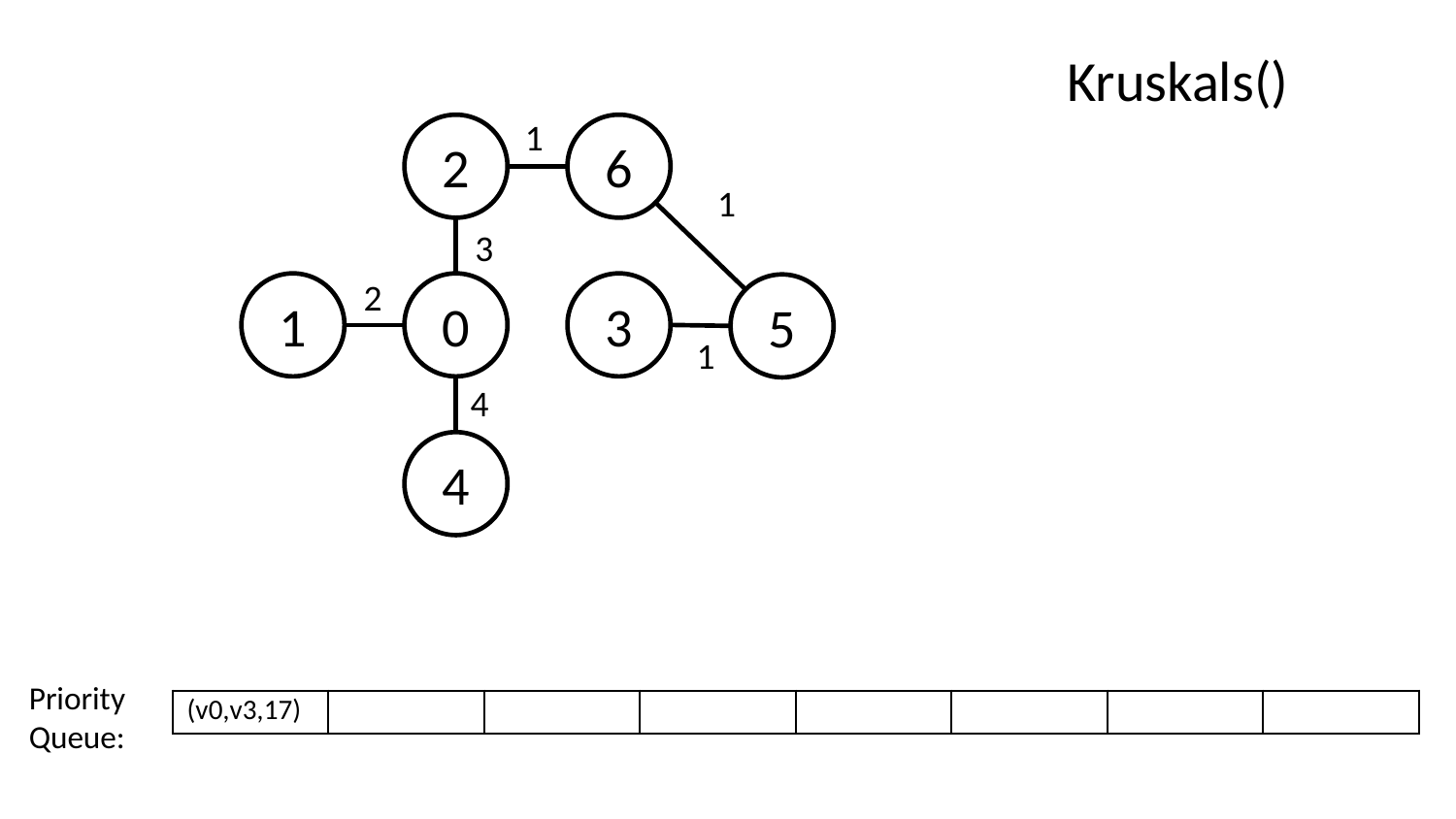

Kruskals()
1
6
2
1
3
2
1
3
0
5
1

4
4
Priority Queue:
| (v0,v3,17) |  |  |  |  |  |  |  |
| --- | --- | --- | --- | --- | --- | --- | --- |